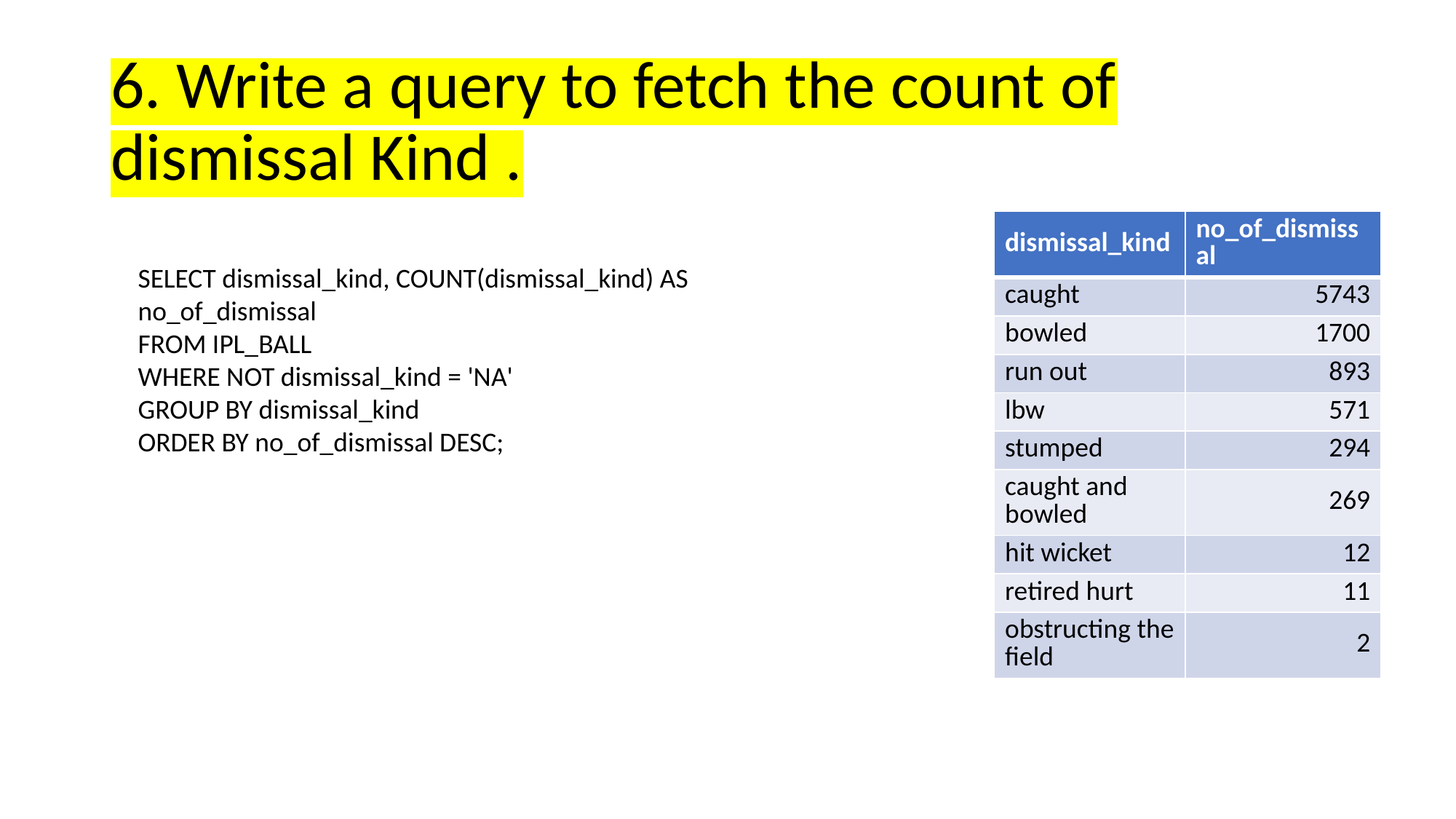

# 6. Write a query to fetch the count of dismissal Kind .
| dismissal\_kind | no\_of\_dismissal |
| --- | --- |
| caught | 5743 |
| bowled | 1700 |
| run out | 893 |
| lbw | 571 |
| stumped | 294 |
| caught and bowled | 269 |
| hit wicket | 12 |
| retired hurt | 11 |
| obstructing the field | 2 |
SELECT dismissal_kind, COUNT(dismissal_kind) AS no_of_dismissal
FROM IPL_BALL
WHERE NOT dismissal_kind = 'NA'
GROUP BY dismissal_kind
ORDER BY no_of_dismissal DESC;